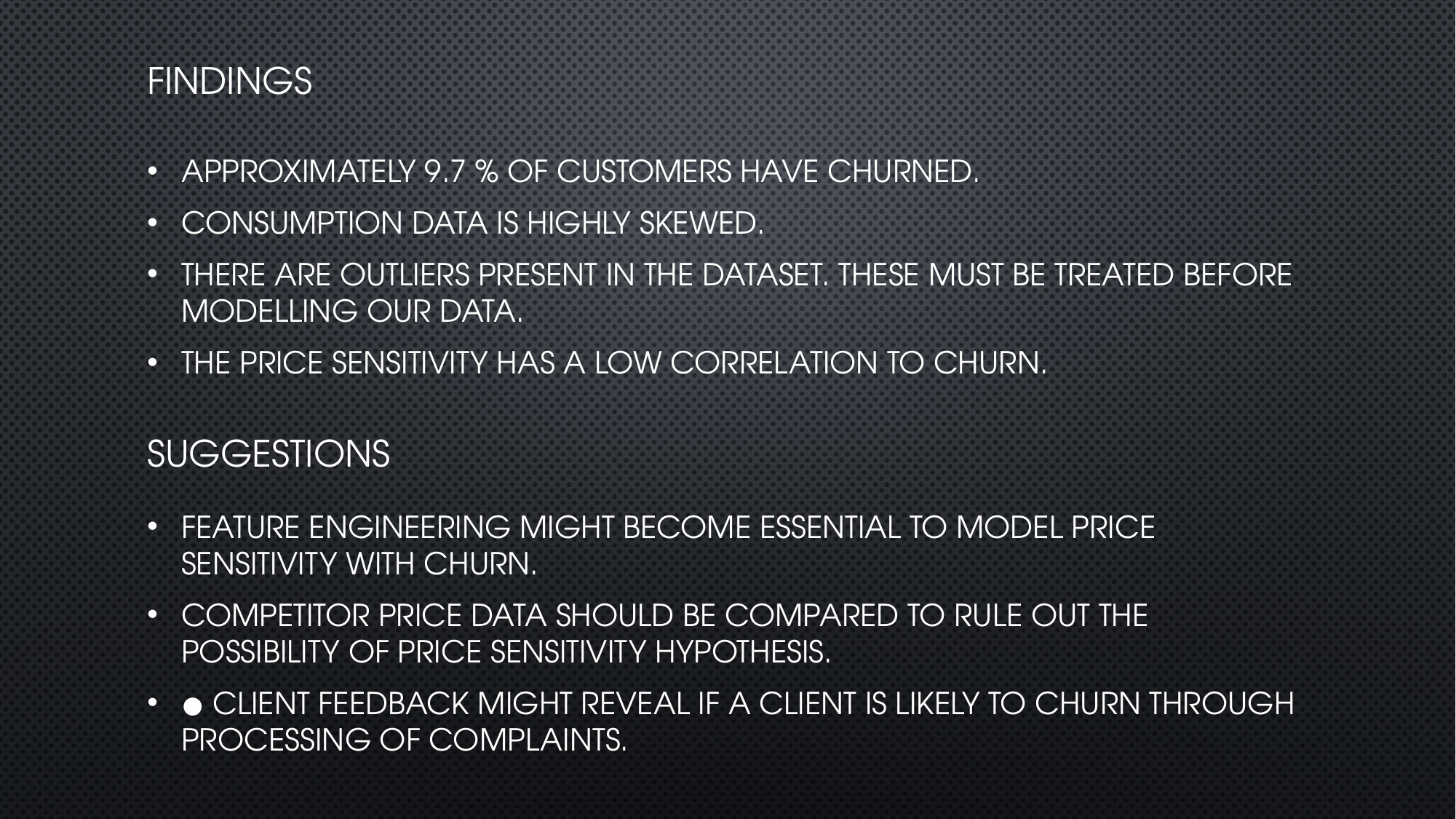

# Findings
Approximately 9.7 % of customers have churned.
Consumption Data is Highly Skewed.
There are outliers present in the dataset. These must be treated before modelling our data.
The Price Sensitivity has a low correlation to churn.
Suggestions
Feature Engineering might become essential to model price sensitivity with churn.
Competitor price data should be compared to rule out the possibility of price sensitivity hypothesis.
● Client feedback might reveal if a client is likely to churn through processing of complaints.